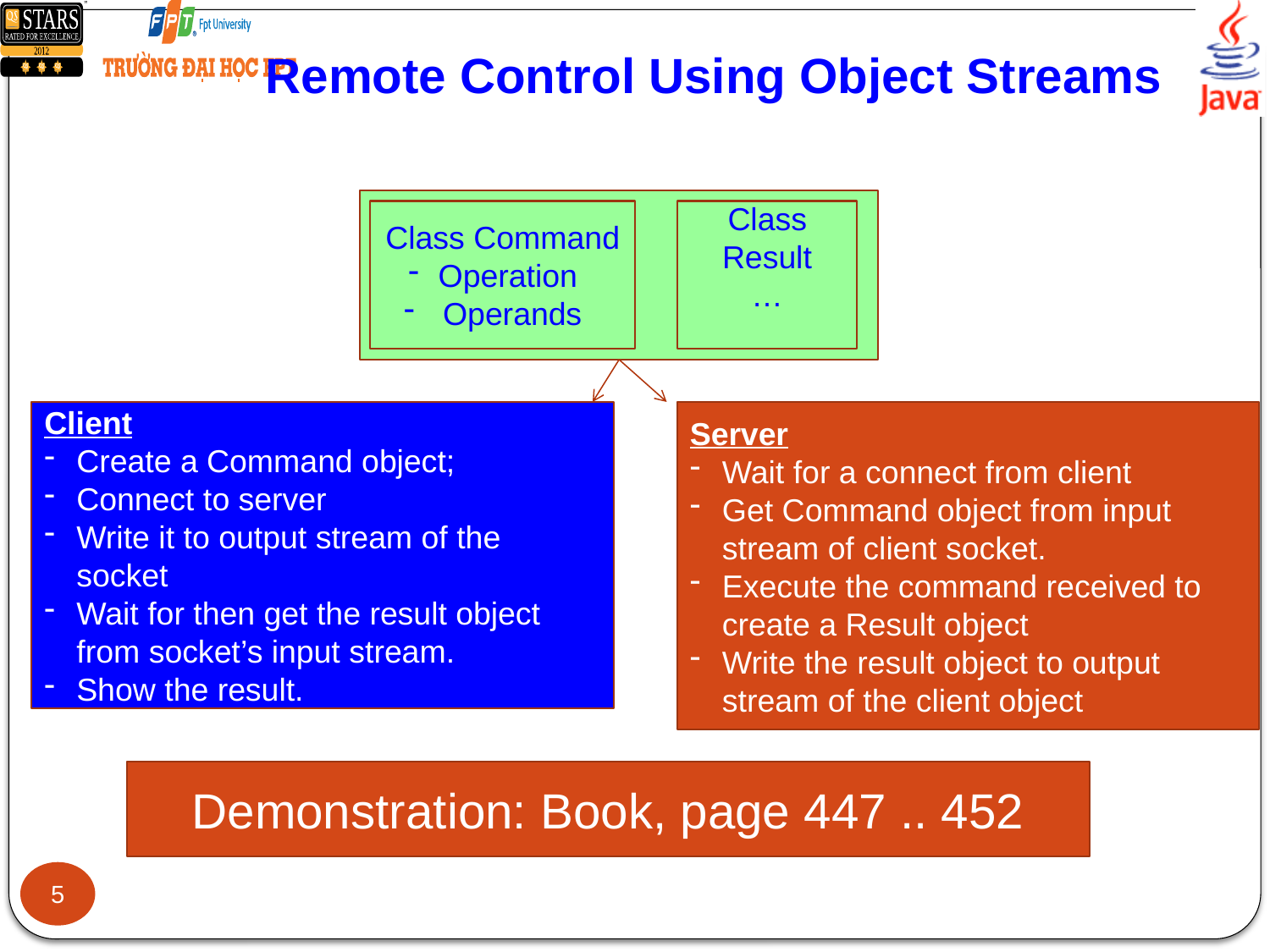

# Remote Control Using Object Streams

Class Command
Operation
 Operands
Class Result
…

Client
Create a Command object;
Connect to server
Write it to output stream of the socket
Wait for then get the result object from socket’s input stream.
Show the result.
Server
Wait for a connect from client
Get Command object from input stream of client socket.
Execute the command received to create a Result object
Write the result object to output stream of the client object
Demonstration: Book, page 447 .. 452
5